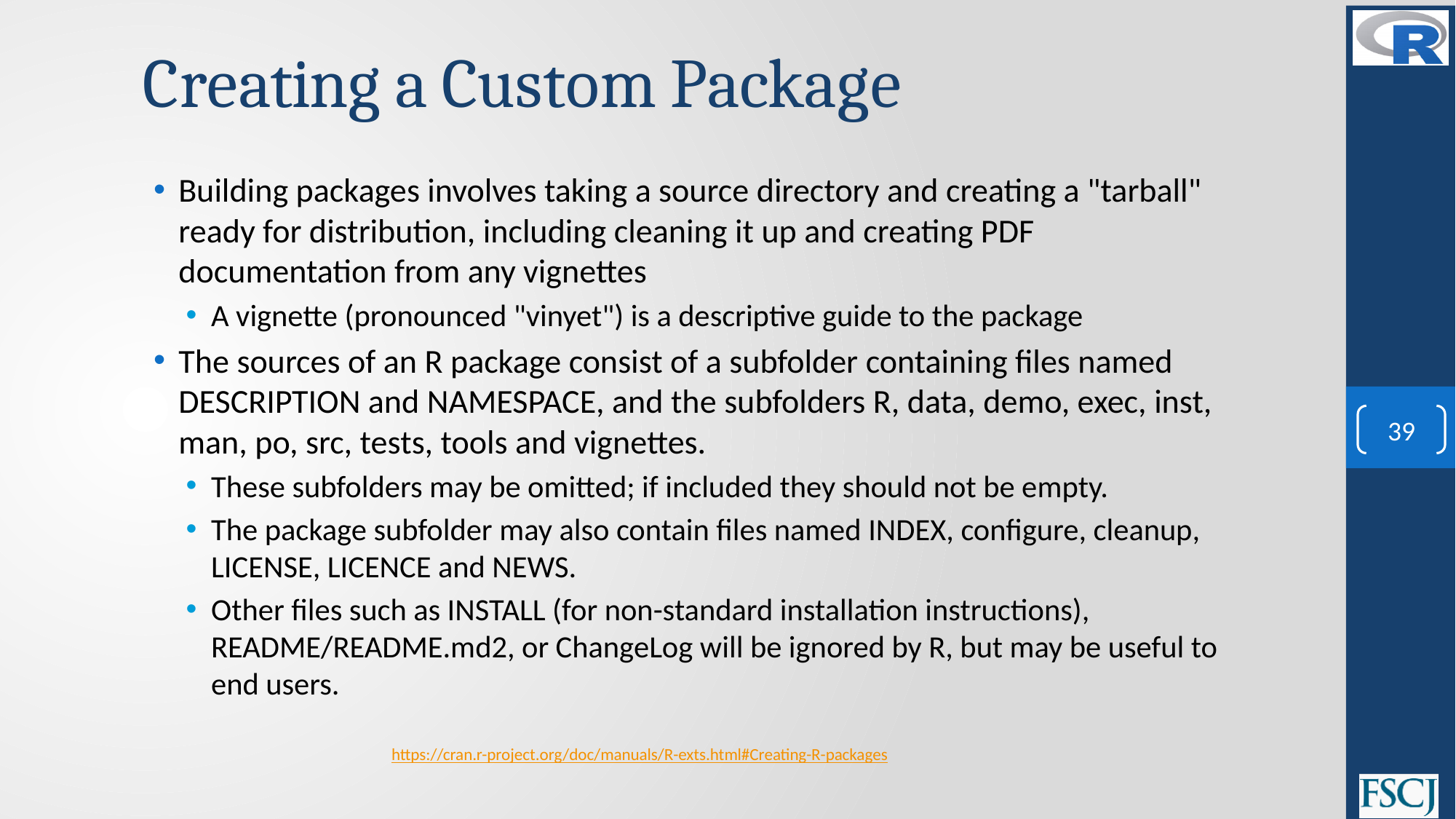

# Creating a Custom Package
Building packages involves taking a source directory and creating a "tarball" ready for distribution, including cleaning it up and creating PDF documentation from any vignettes
A vignette (pronounced "vinyet") is a descriptive guide to the package
The sources of an R package consist of a subfolder containing files named DESCRIPTION and NAMESPACE, and the subfolders R, data, demo, exec, inst, man, po, src, tests, tools and vignettes.
These subfolders may be omitted; if included they should not be empty.
The package subfolder may also contain files named INDEX, configure, cleanup, LICENSE, LICENCE and NEWS.
Other files such as INSTALL (for non-standard installation instructions), README/README.md2, or ChangeLog will be ignored by R, but may be useful to end users.

https://cran.r-project.org/doc/manuals/R-exts.html#Creating-R-packages
39